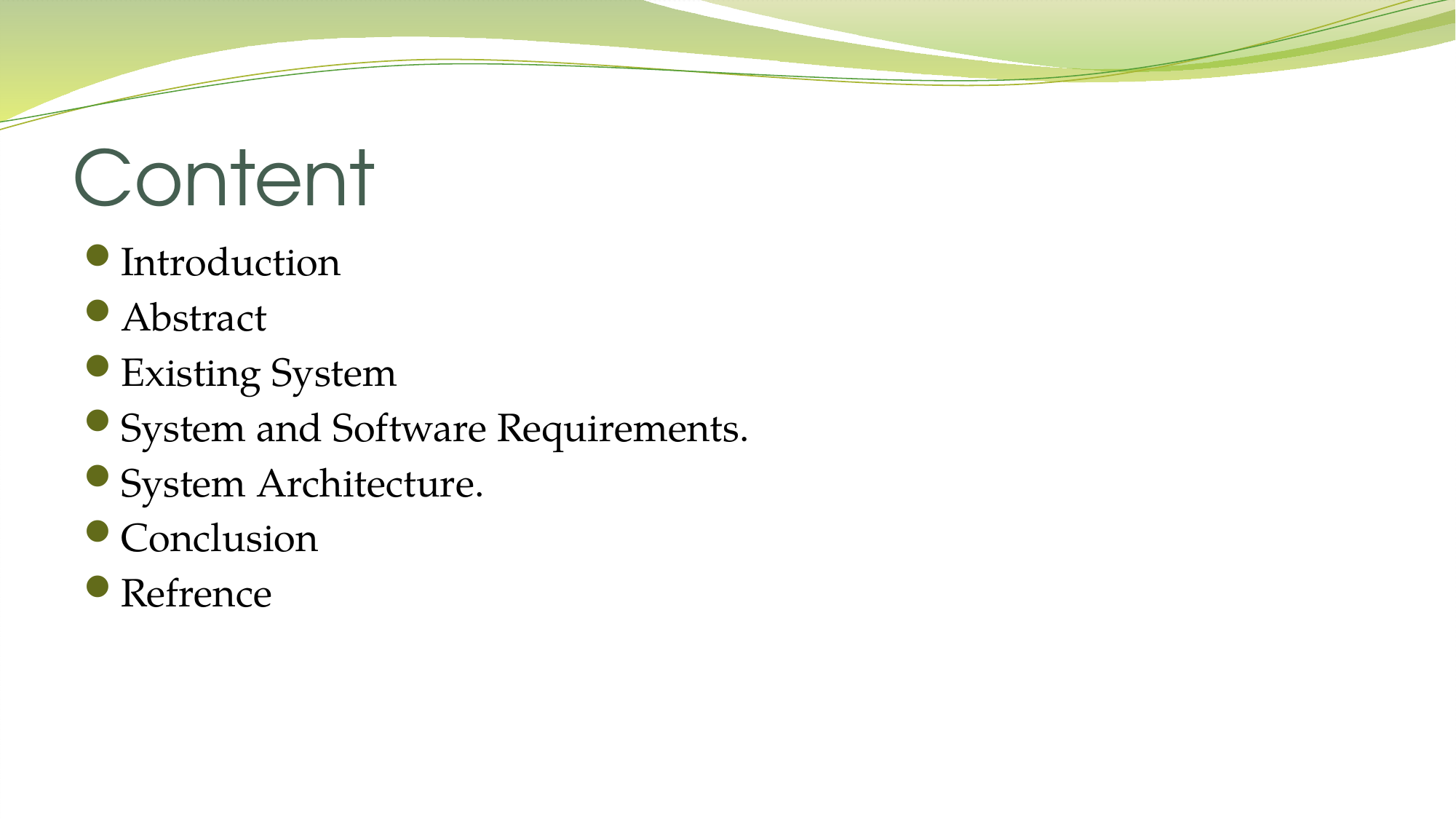

# Content
Introduction
Abstract
Existing System
System and Software Requirements.
System Architecture.
Conclusion
Refrence